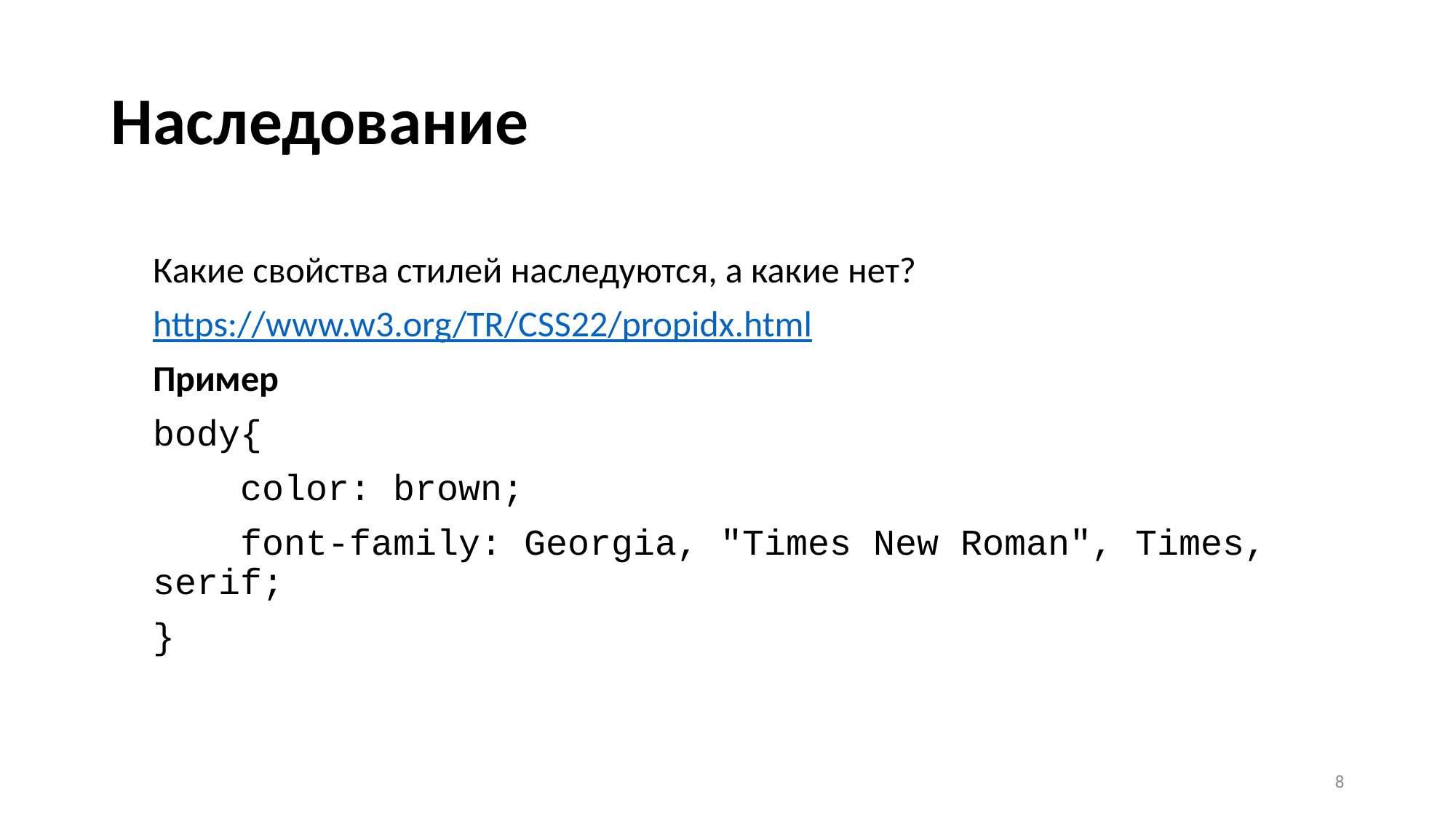

# Наследование
Какие свойства стилей наследуются, а какие нет?
https://www.w3.org/TR/CSS22/propidx.html
Пример
body{
    color: brown;
    font-family: Georgia, "Times New Roman", Times, serif;
}

8